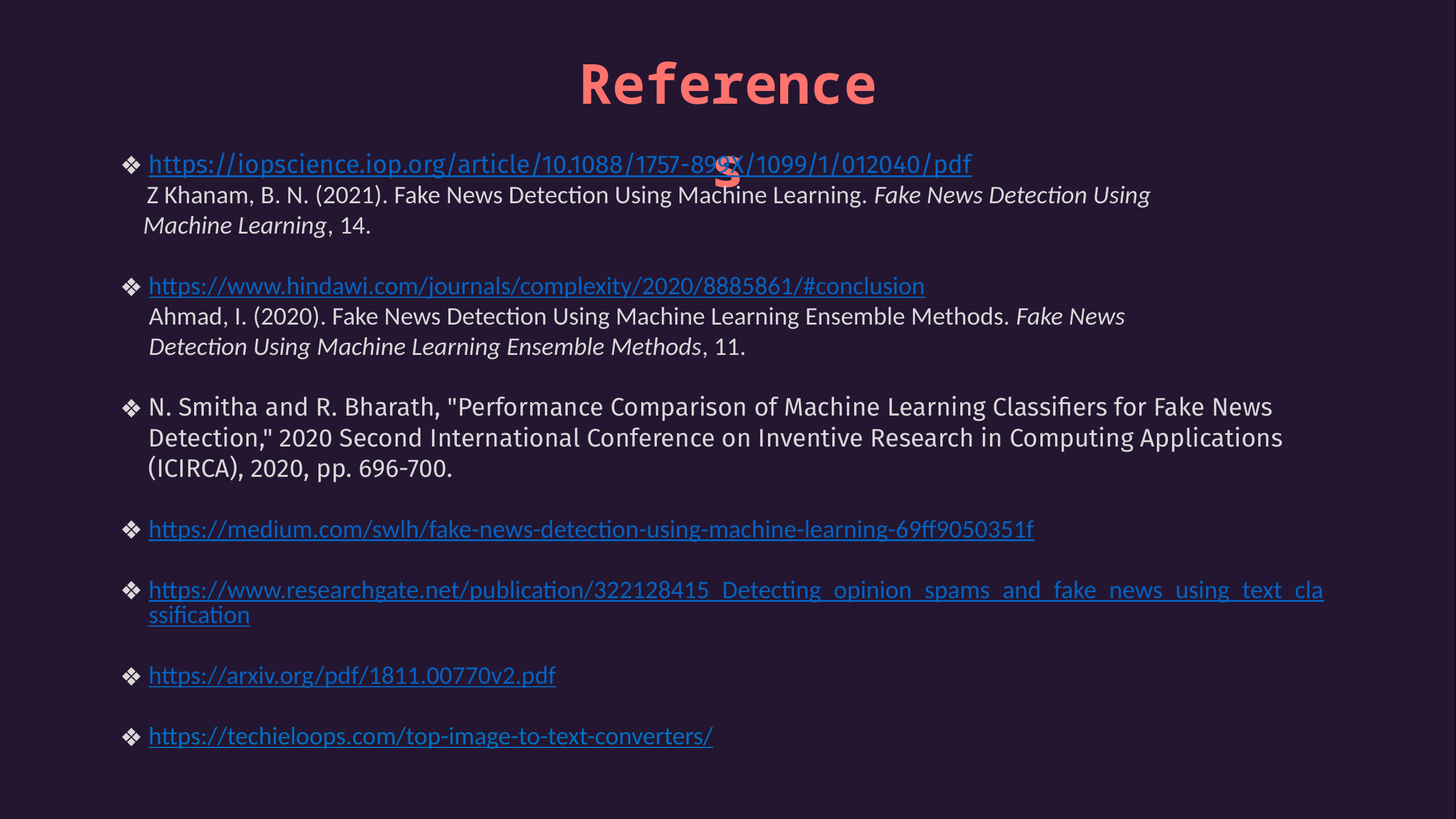

References
https://iopscience.iop.org/article/10.1088/1757-899X/1099/1/012040/pdf
    Z Khanam, B. N. (2021). Fake News Detection Using Machine Learning. Fake News Detection Using
    Machine Learning, 14.

https://www.hindawi.com/journals/complexity/2020/8885861/#conclusion
     Ahmad, I. (2020). Fake News Detection Using Machine Learning Ensemble Methods. Fake News
     Detection Using Machine Learning Ensemble Methods, 11.

N. Smitha and R. Bharath, "Performance Comparison of Machine Learning Classifiers for Fake News Detection," 2020 Second International Conference on Inventive Research in Computing Applications (ICIRCA), 2020, pp. 696-700.

https://medium.com/swlh/fake-news-detection-using-machine-learning-69ff9050351f

https://www.researchgate.net/publication/322128415_Detecting_opinion_spams_and_fake_news_using_text_classification

https://arxiv.org/pdf/1811.00770v2.pdf

https://techieloops.com/top-image-to-text-converters/